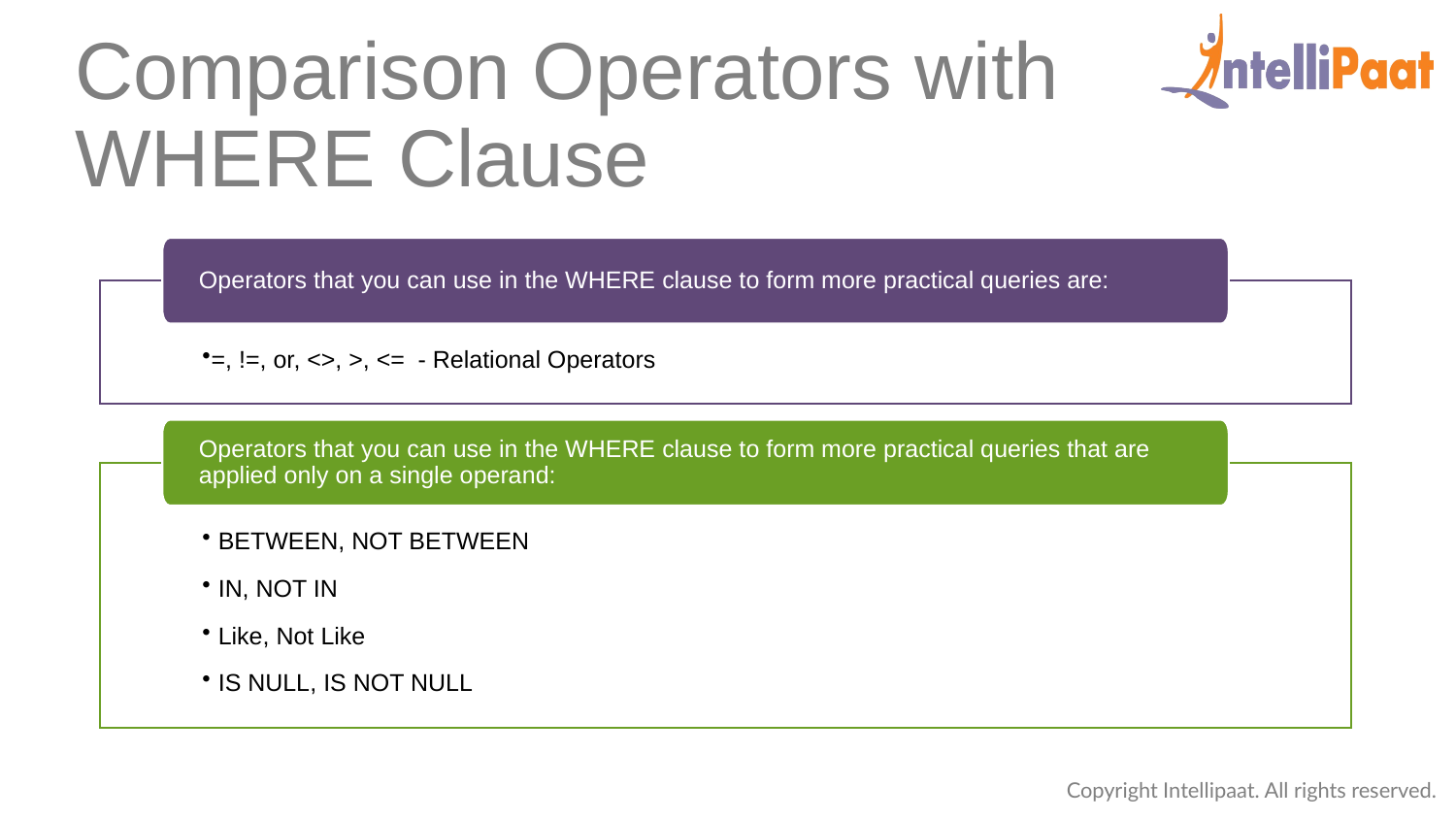

Comparison Operators with WHERE Clause

Operators that you can use in the WHERE clause to form more practical queries are:
=, !=, or, <>, >, <=  - Relational Operators
Operators that you can use in the WHERE clause to form more practical queries that are applied only on a single operand:
 BETWEEN, NOT BETWEEN
 IN, NOT IN
 Like, Not Like
 IS NULL, IS NOT NULL